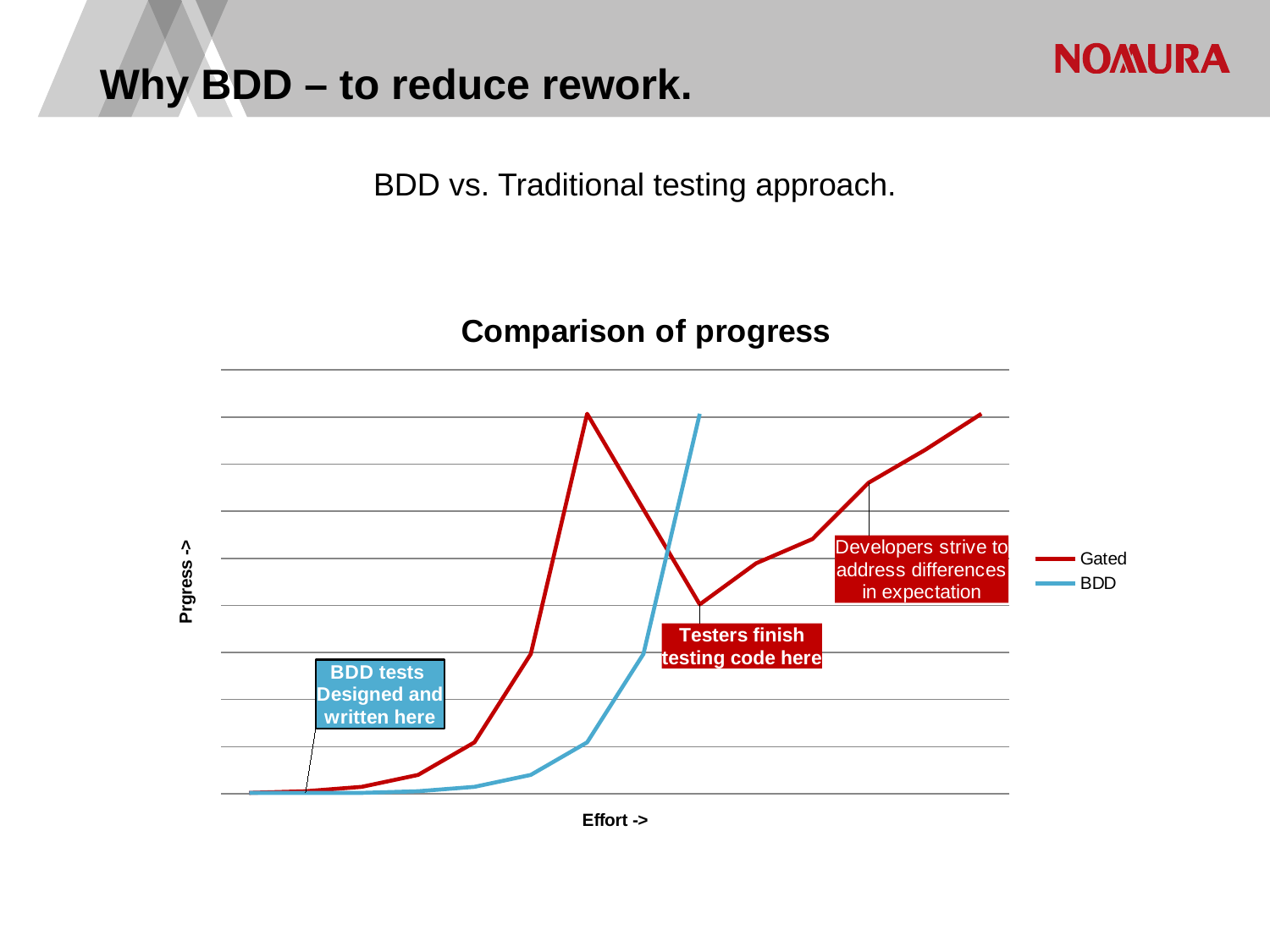

# Why BDD – to reduce rework.
BDD vs. Traditional testing approach.

### Chart: Comparison of progress

| Category | Gated | BDD |
|---|---|---|